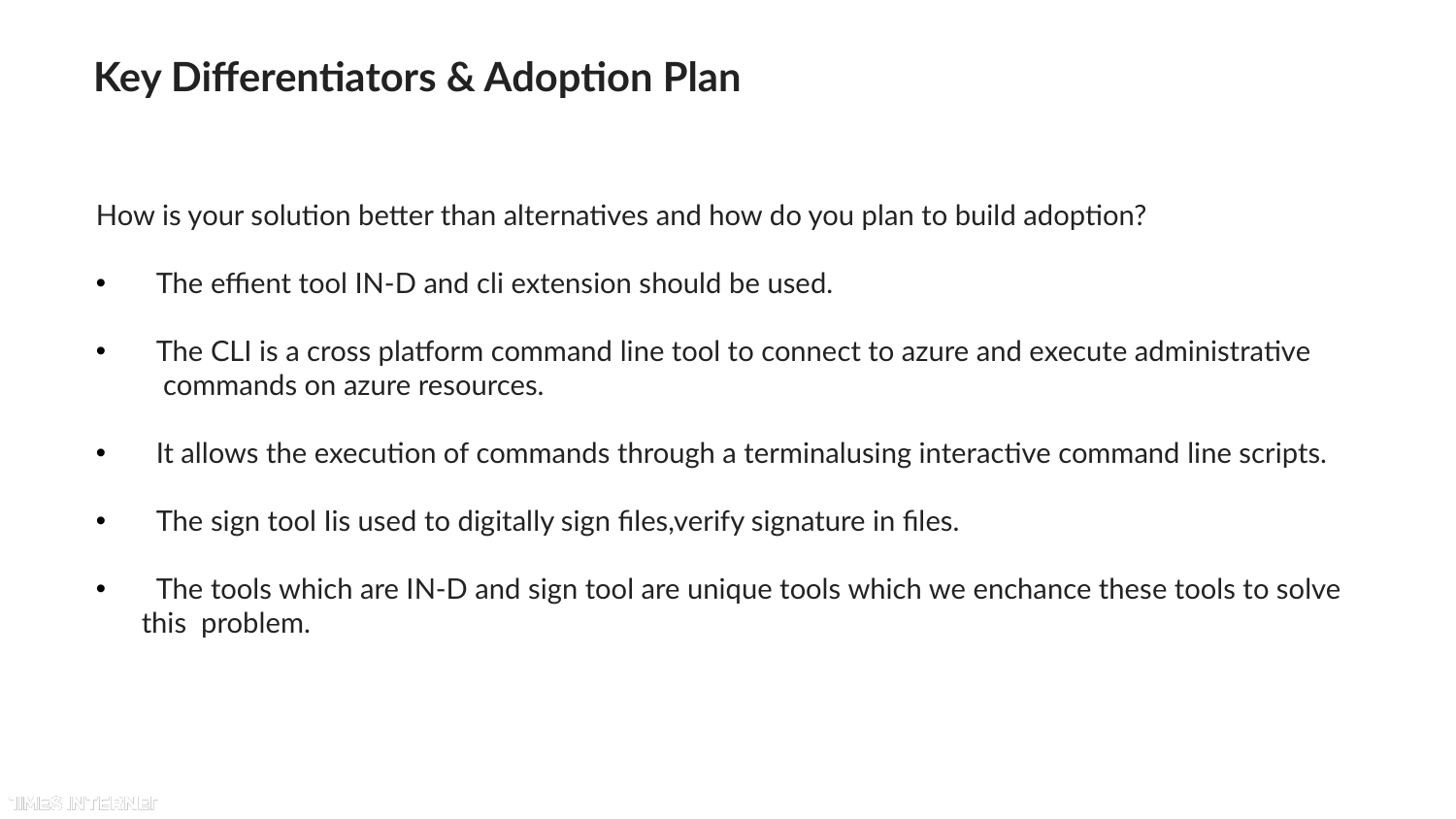

# Key Differentiators & Adoption Plan
How is your solution better than alternatives and how do you plan to build adoption?

  The effient tool IN-D and cli extension should be used.

  The CLI is a cross platform command line tool to connect to azure and execute administrative             commands on azure resources.

  It allows the execution of commands through a terminalusing interactive command line scripts.

  The sign tool Iis used to digitally sign files,verify signature in files.

  The tools which are IN-D and sign tool are unique tools which we enchance these tools to solve this  problem.